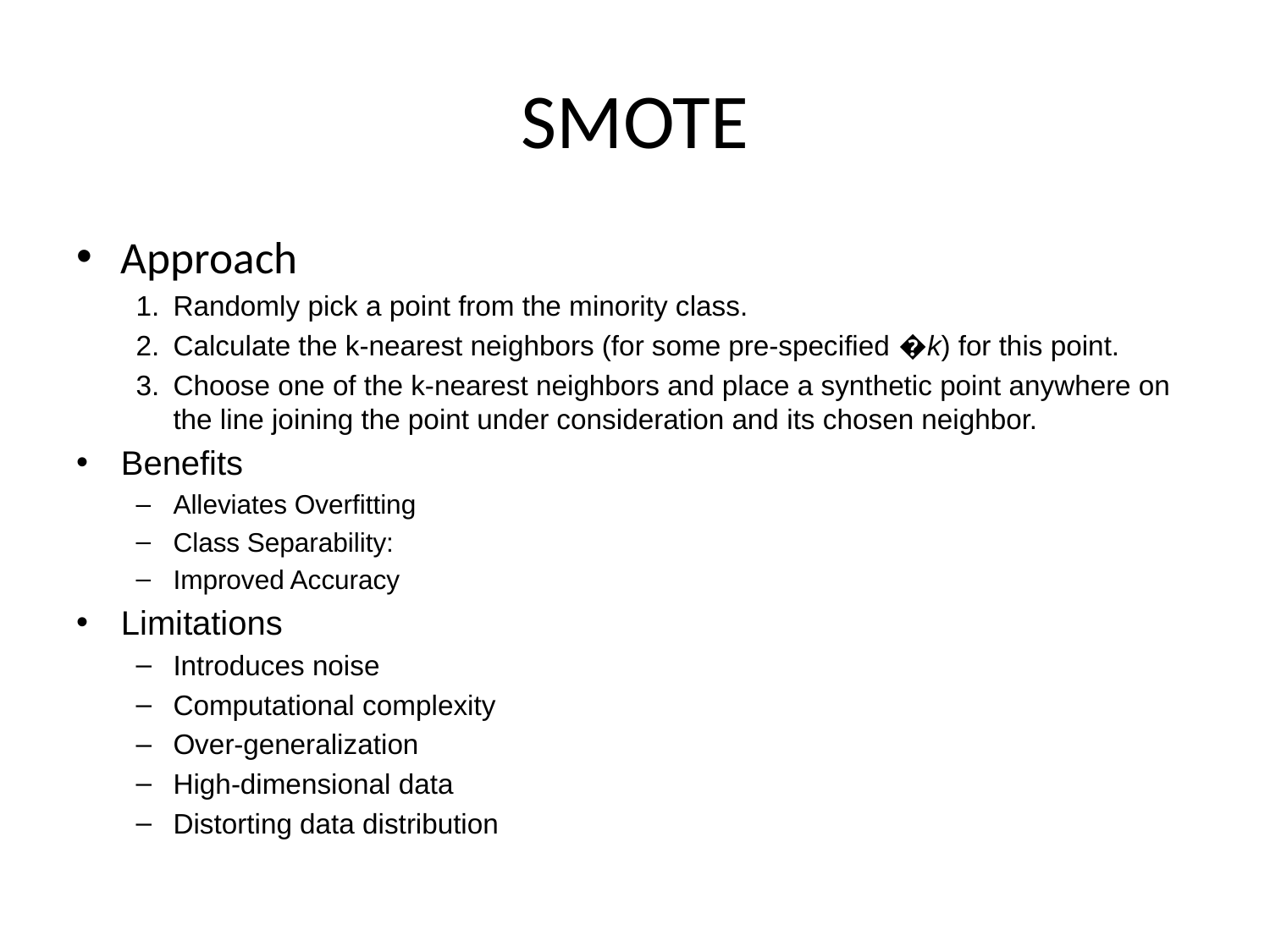

# SMOTE
Approach
Randomly pick a point from the minority class.
Calculate the k-nearest neighbors (for some pre-specified �k) for this point.
Choose one of the k-nearest neighbors and place a synthetic point anywhere on the line joining the point under consideration and its chosen neighbor.
Benefits
Alleviates Overfitting
Class Separability:
Improved Accuracy
Limitations
Introduces noise
Computational complexity
Over-generalization
High-dimensional data
Distorting data distribution